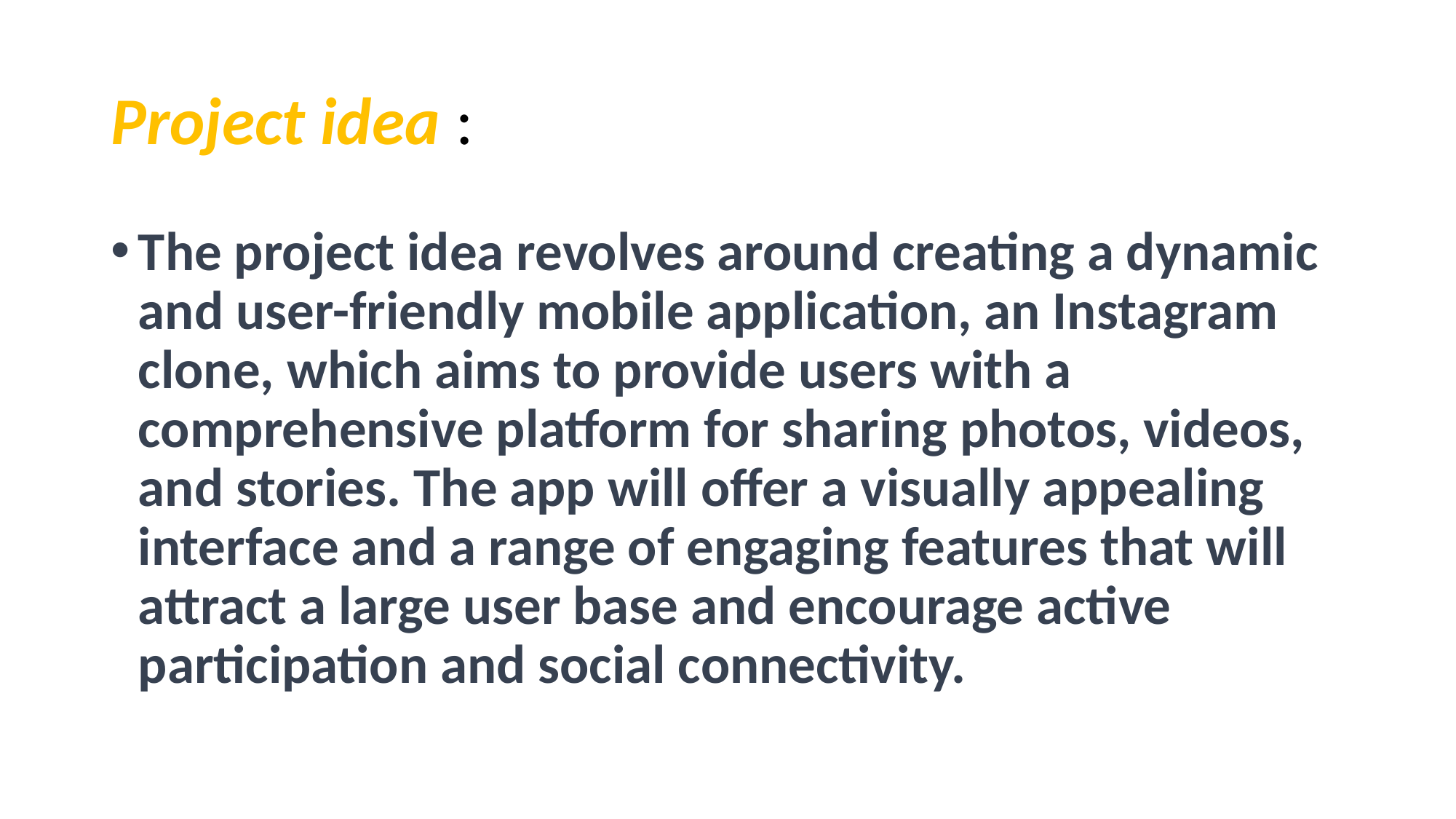

# Project idea :
The project idea revolves around creating a dynamic and user-friendly mobile application, an Instagram clone, which aims to provide users with a comprehensive platform for sharing photos, videos, and stories. The app will offer a visually appealing interface and a range of engaging features that will attract a large user base and encourage active participation and social connectivity.